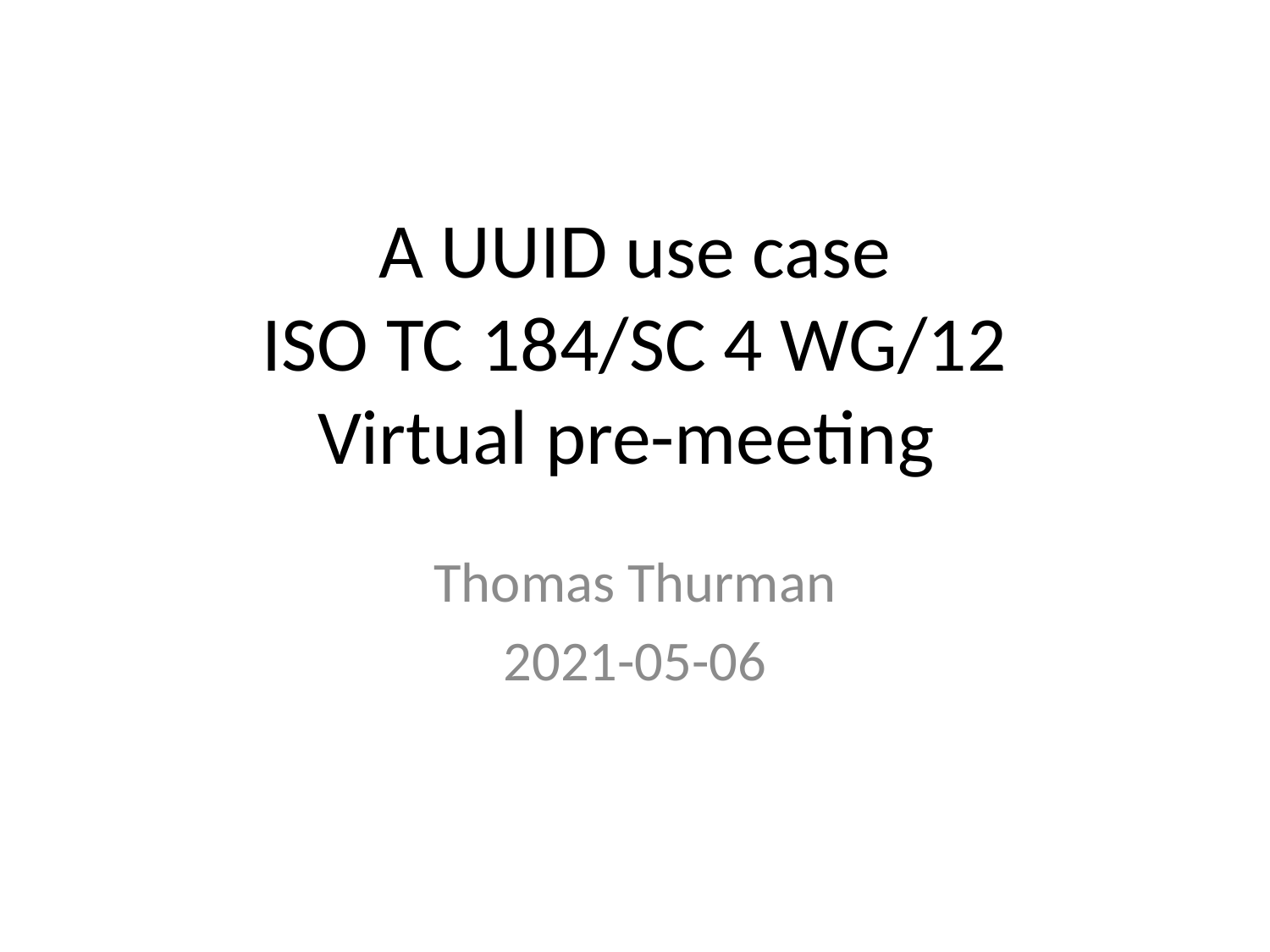

# A UUID use case ISO TC 184/SC 4 WG/12 Virtual pre-meeting
Thomas Thurman
2021-05-06